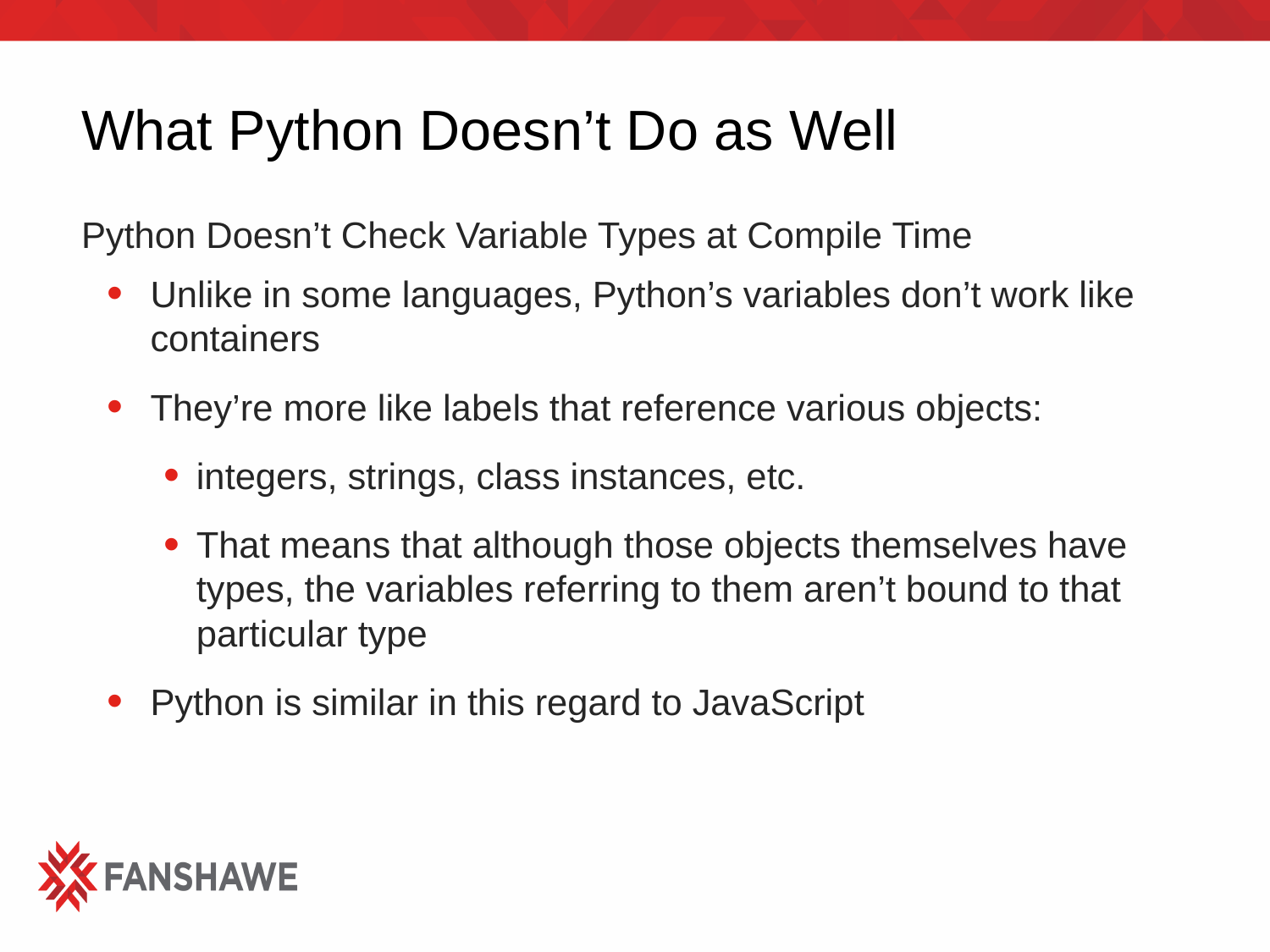

# What Python Doesn’t Do as Well
Python Doesn’t Check Variable Types at Compile Time
Unlike in some languages, Python’s variables don’t work like containers
They’re more like labels that reference various objects:
integers, strings, class instances, etc.
That means that although those objects themselves have types, the variables referring to them aren’t bound to that particular type
Python is similar in this regard to JavaScript